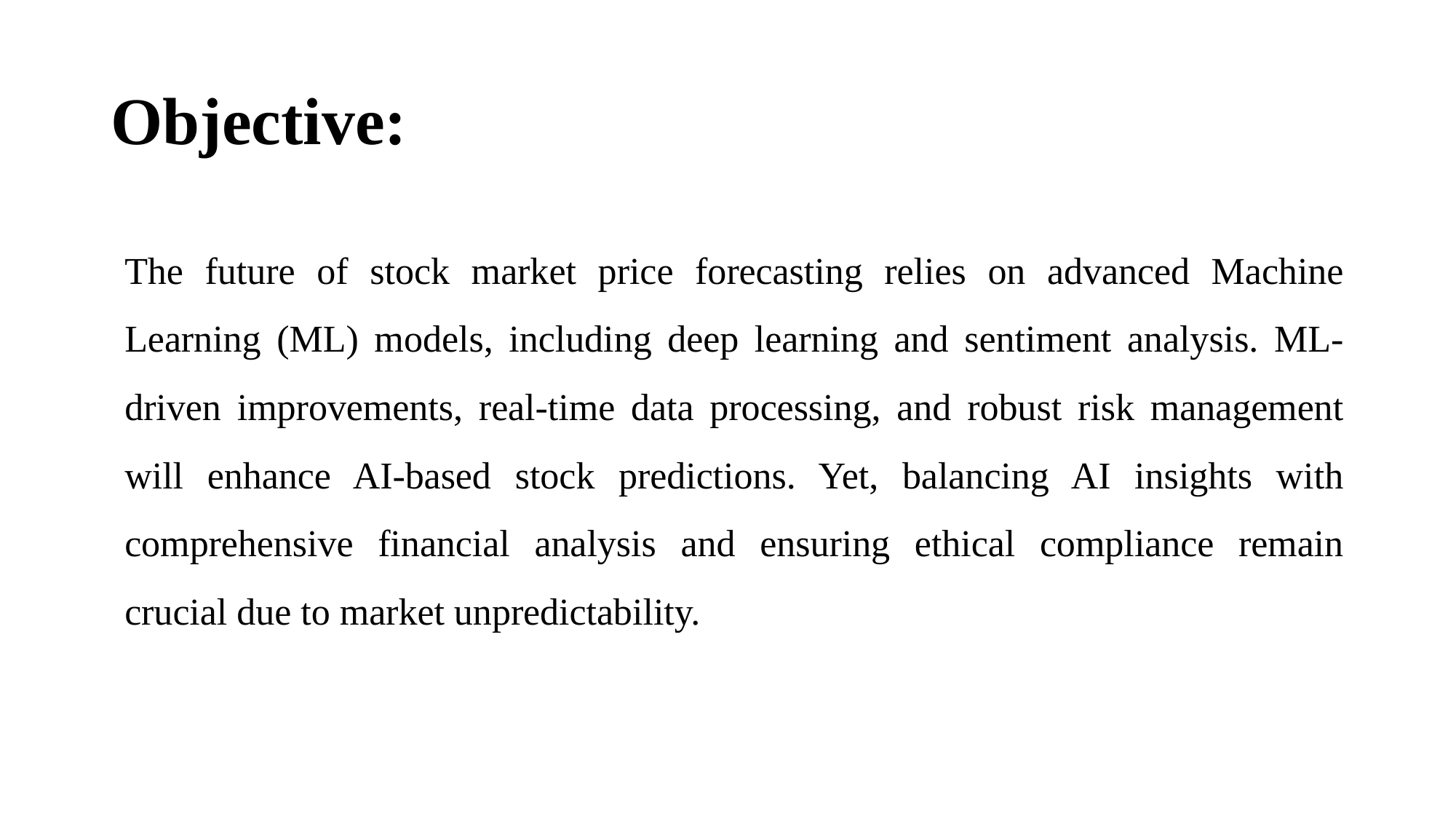

# Objective:
The future of stock market price forecasting relies on advanced Machine Learning (ML) models, including deep learning and sentiment analysis. ML-driven improvements, real-time data processing, and robust risk management will enhance AI-based stock predictions. Yet, balancing AI insights with comprehensive financial analysis and ensuring ethical compliance remain crucial due to market unpredictability.